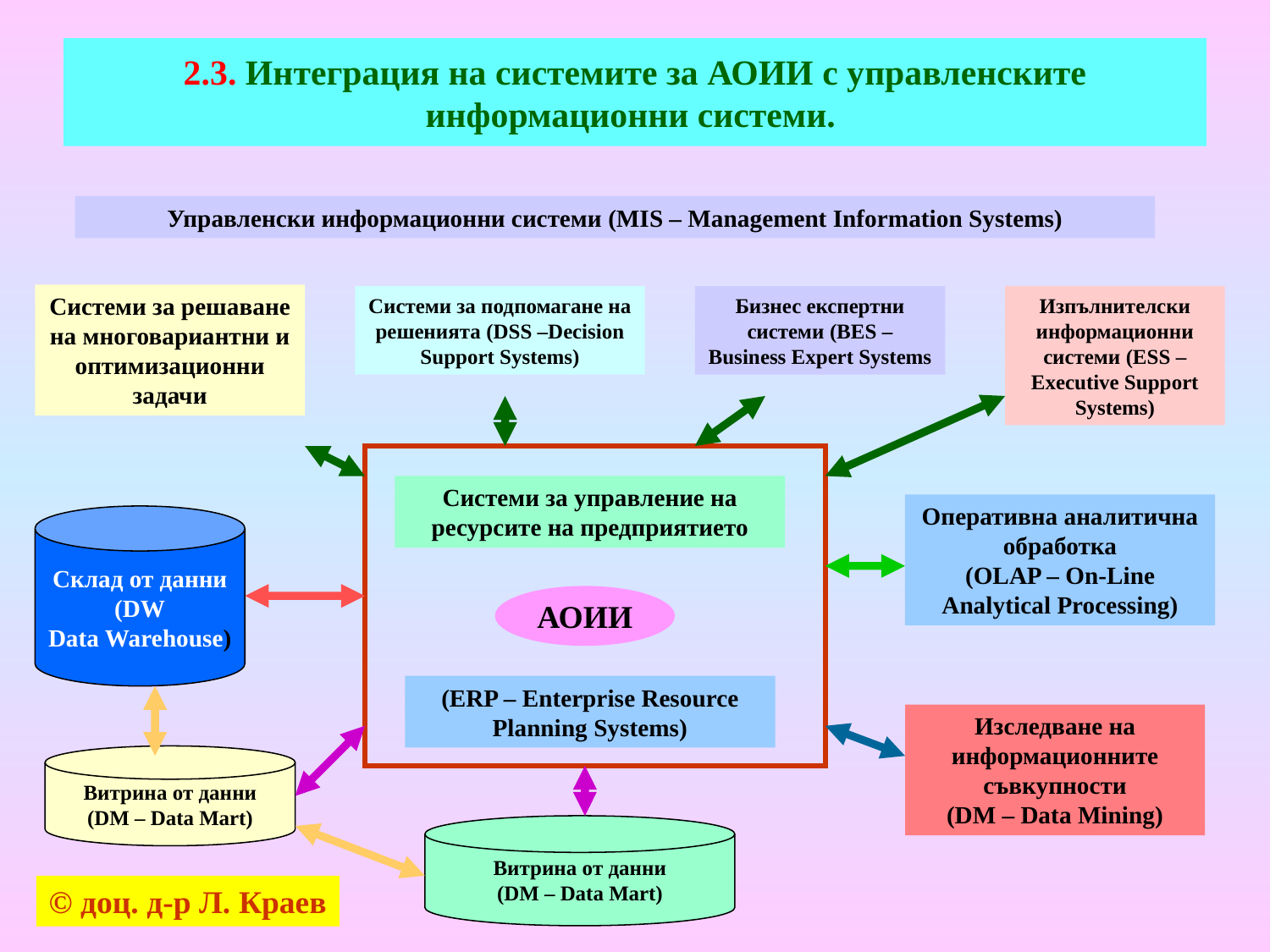

# 2.3. Интеграция на системите за АОИИ с управленските информационни системи.
Управленски информационни системи (MIS – Management Information Systems)
Системи за решаване на многовариантни и оптимизационни задачи
Системи за подпомагане на решенията (DSS –Decision Support Systems)
Бизнес експертни системи (BES – Business Expert Systems
Изпълнителски информационни системи (ESS – Executive Support Systems)

Системи за управление на ресурсите на предприятието
Оперативна аналитична обработка
(OLAP – On-Line Analytical Processing)
Склад от данни
(DW
Data Warehouse)

АОИИ

(ERP – Enterprise Resource Planning Systems)

Изследване на информационните съвкупности
(DM – Data Mining)

Витрина от данни
(DM – Data Mart)

Витрина от данни
(DM – Data Mart)

© доц. д-р Л. Краев